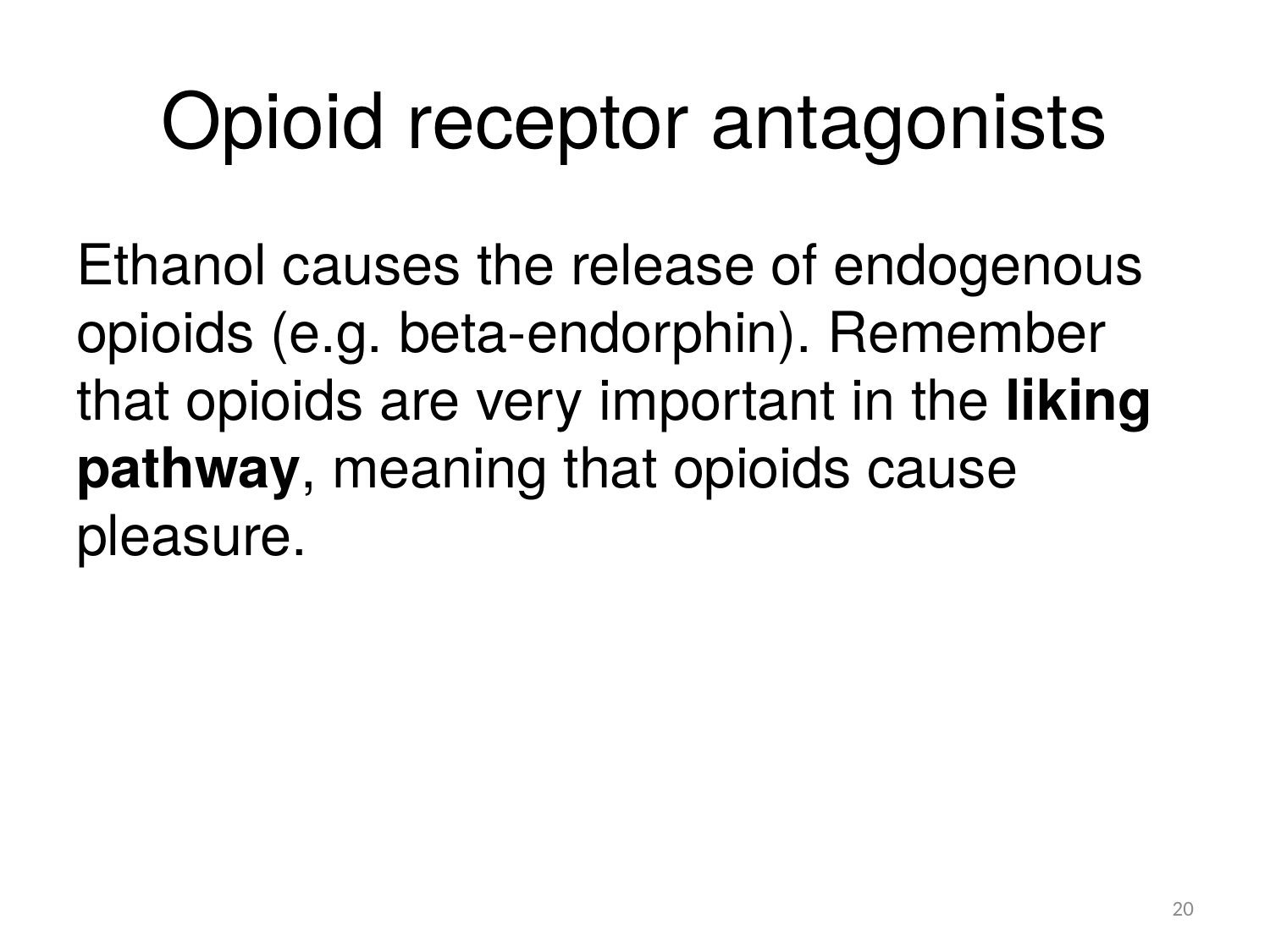

# Opioid receptor antagonists
Ethanol causes the release of endogenous opioids (e.g. beta-endorphin). Remember that opioids are very important in the liking pathway, meaning that opioids cause pleasure.
20